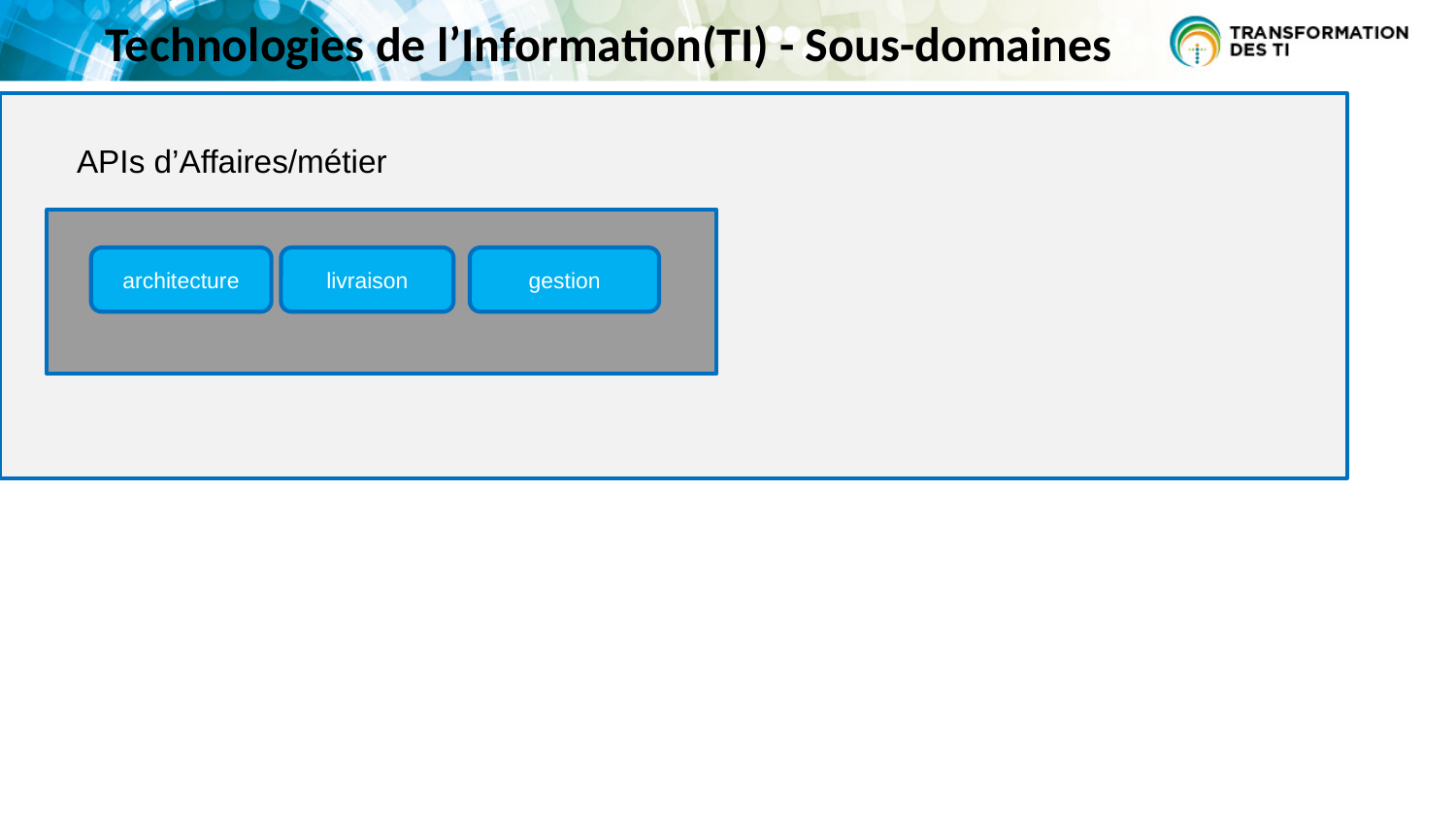

Technologies de l’Information(TI) - Sous-domaines

APIs d’Affaires/métier

architecture
livraison
gestion